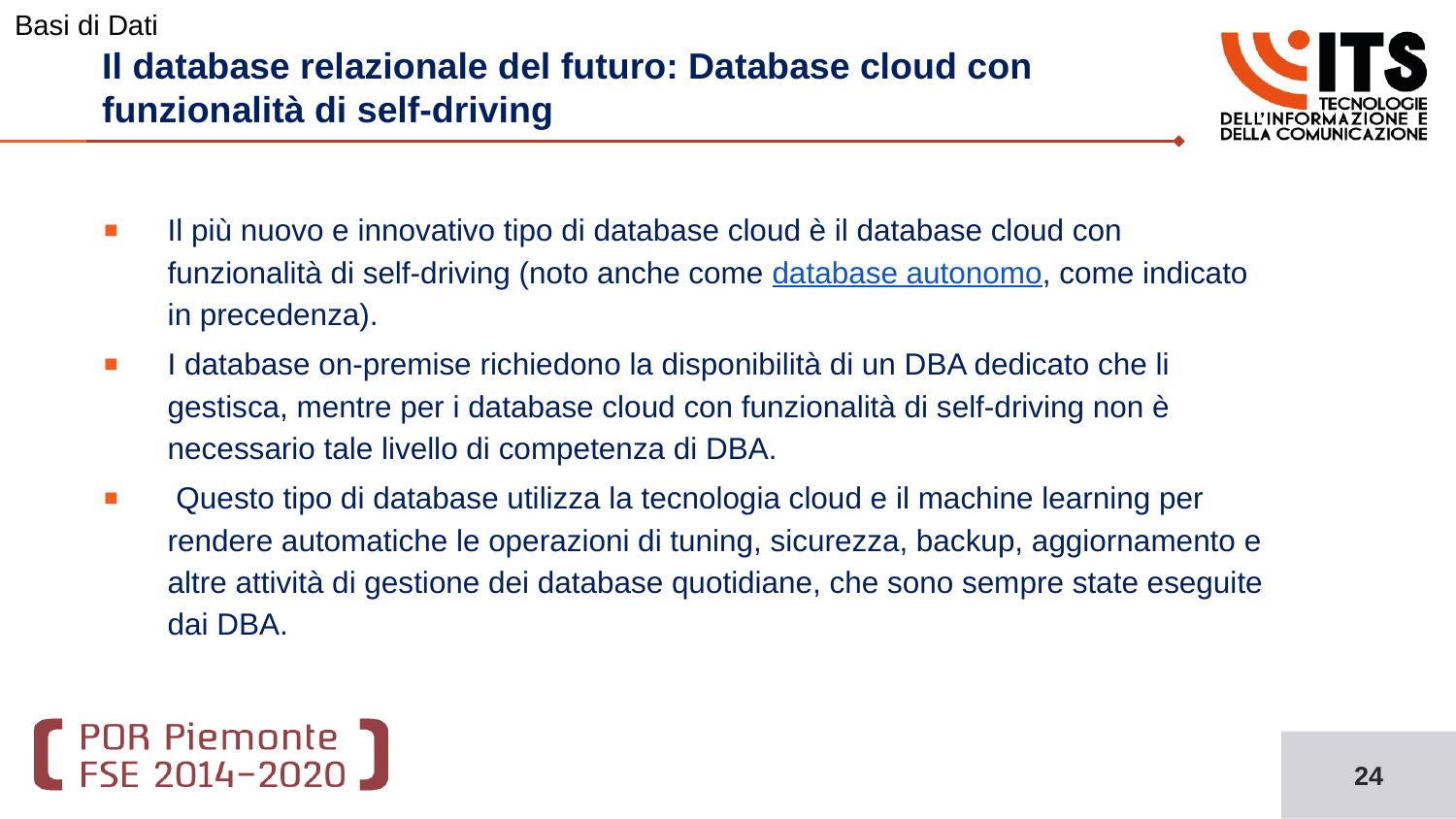

Basi di Dati
# Il database relazionale del futuro: Database cloud con funzionalità di self-driving
Il più nuovo e innovativo tipo di database cloud è il database cloud con funzionalità di self-driving (noto anche come database autonomo, come indicato in precedenza).
I database on-premise richiedono la disponibilità di un DBA dedicato che li gestisca, mentre per i database cloud con funzionalità di self-driving non è necessario tale livello di competenza di DBA.
 Questo tipo di database utilizza la tecnologia cloud e il machine learning per rendere automatiche le operazioni di tuning, sicurezza, backup, aggiornamento e altre attività di gestione dei database quotidiane, che sono sempre state eseguite dai DBA.

24